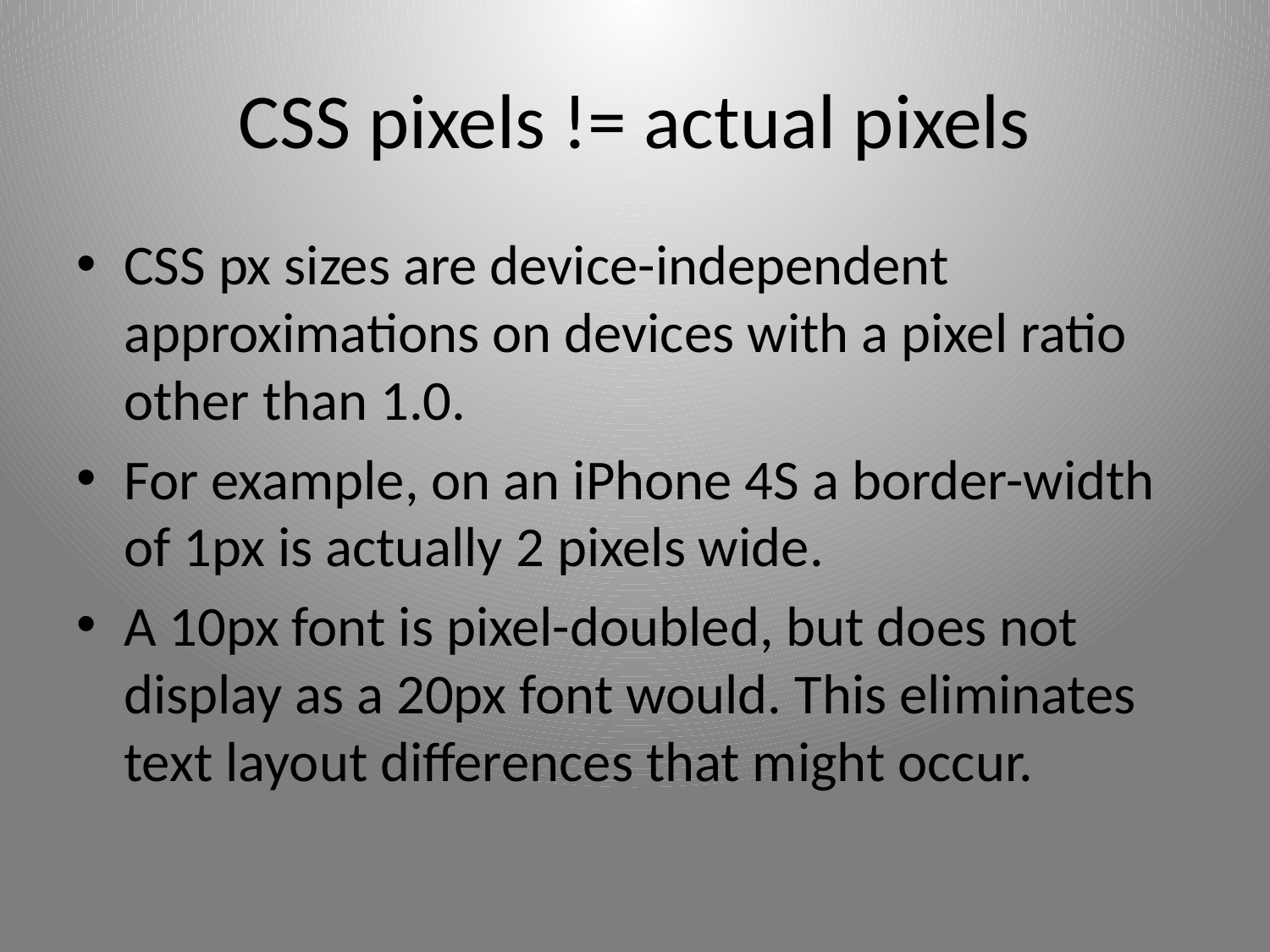

# CSS pixels != actual pixels
CSS px sizes are device-independent approximations on devices with a pixel ratio other than 1.0.
For example, on an iPhone 4S a border-width of 1px is actually 2 pixels wide.
A 10px font is pixel-doubled, but does not display as a 20px font would. This eliminates text layout differences that might occur.